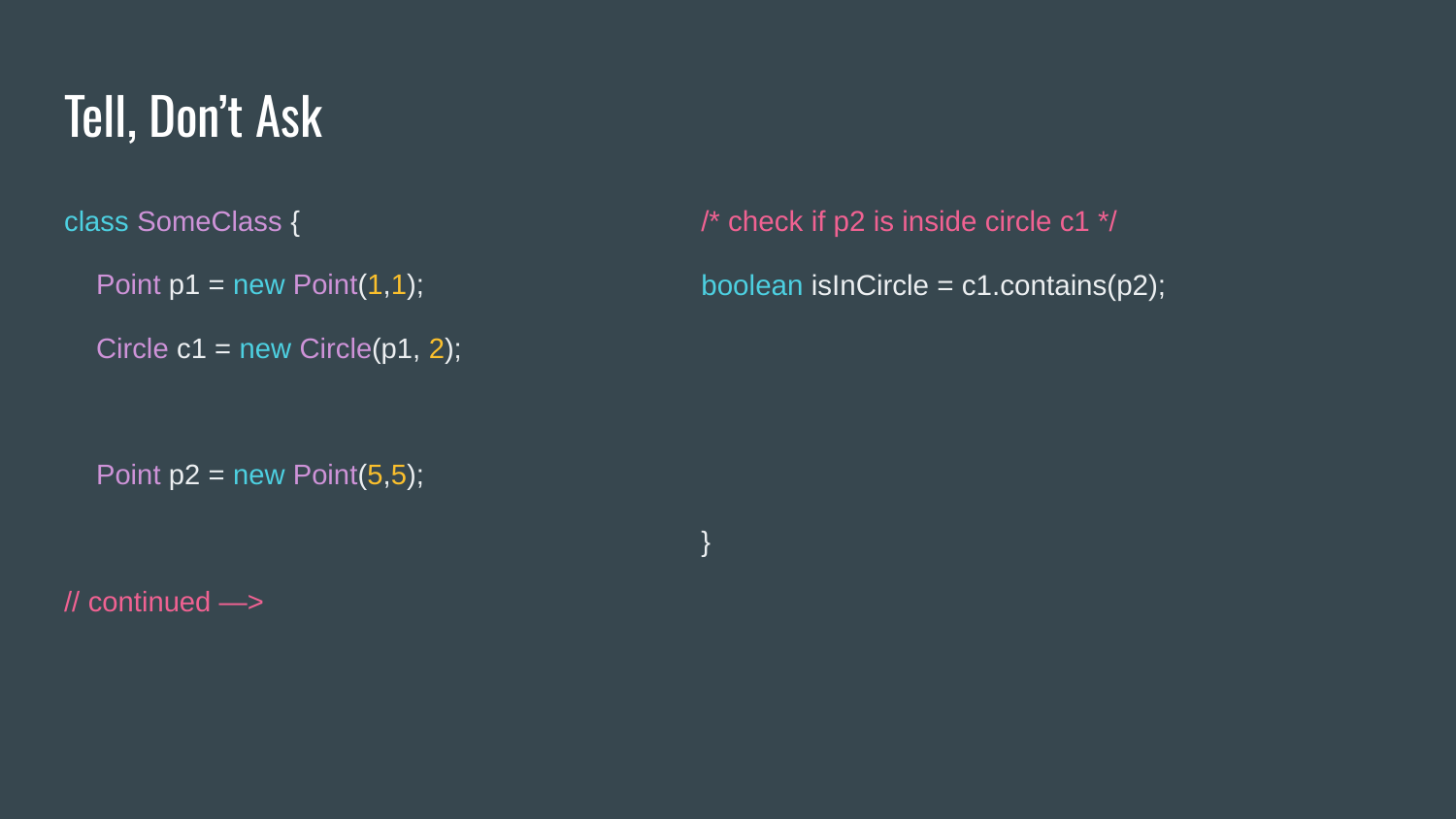

# Tell, Don’t Ask
class SomeClass {
    Point p1 = new Point(1,1);
    Circle c1 = new Circle(p1, 2);

    Point p2 = new Point(5,5);

// continued —>

/* check if p2 is inside circle c1 */
boolean isInCircle = c1.contains(p2);

}